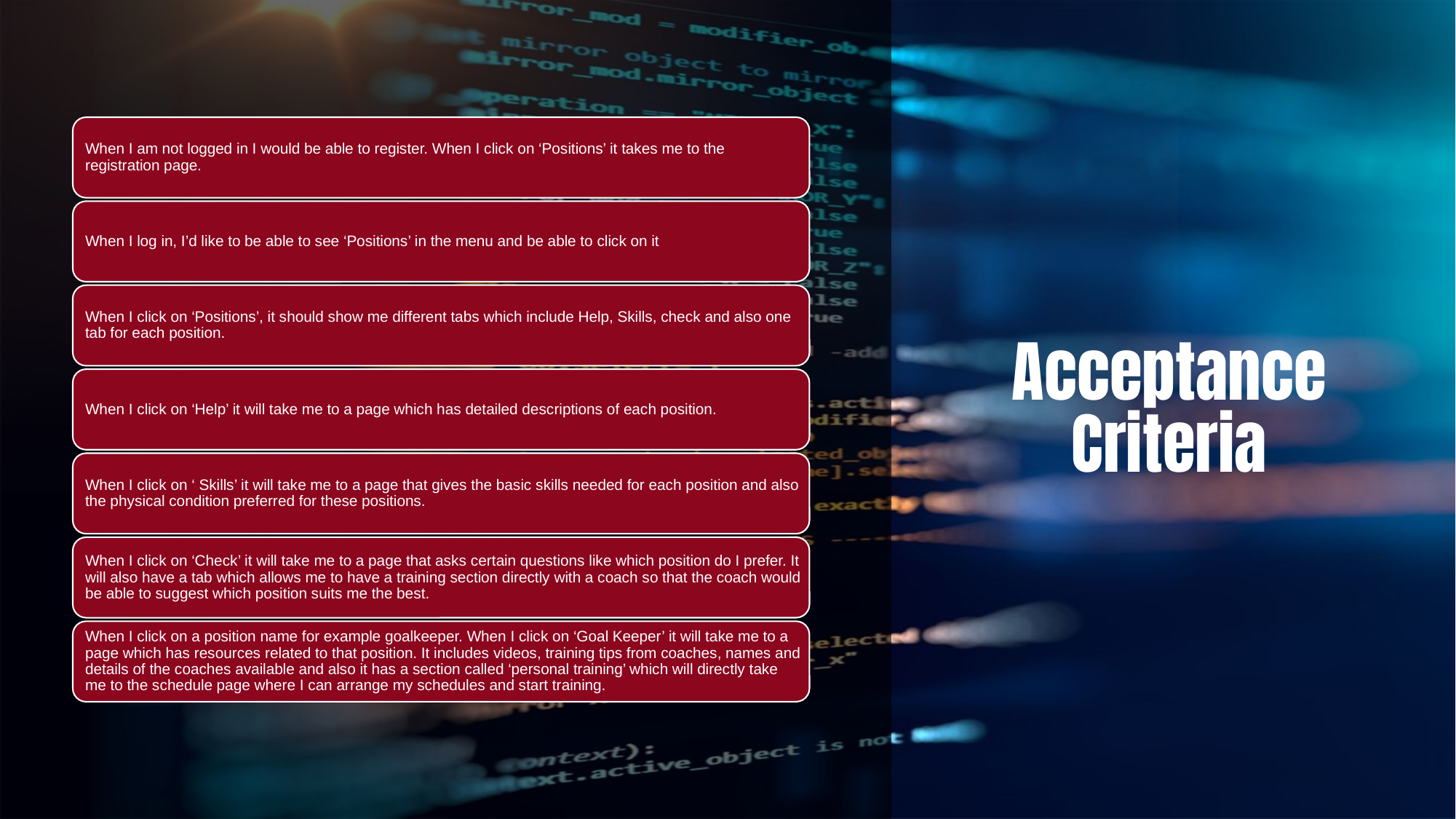

When I am not logged in I would be able to register. When I click on ‘Positions’ it takes me to the registration page.
When I log in, I’d like to be able to see ‘Positions’ in the menu and be able to click on it
When I click on ‘Positions’, it should show me different tabs which include Help, Skills, check and also one tab for each position.
When I click on ‘Help’ it will take me to a page which has detailed descriptions of each position.
When I click on ‘ Skills’ it will take me to a page that gives the basic skills needed for each position and also the physical condition preferred for these positions.
When I click on ‘Check’ it will take me to a page that asks certain questions like which position do I prefer. It will also have a tab which allows me to have a training section directly with a coach so that the coach would be able to suggest which position suits me the best.
When I click on a position name for example goalkeeper. When I click on ‘Goal Keeper’ it will take me to a page which has resources related to that position. It includes videos, training tips from coaches, names and details of the coaches available and also it has a section called ‘personal training’ which will directly take me to the schedule page where I can arrange my schedules and start training.
# Acceptance Criteria